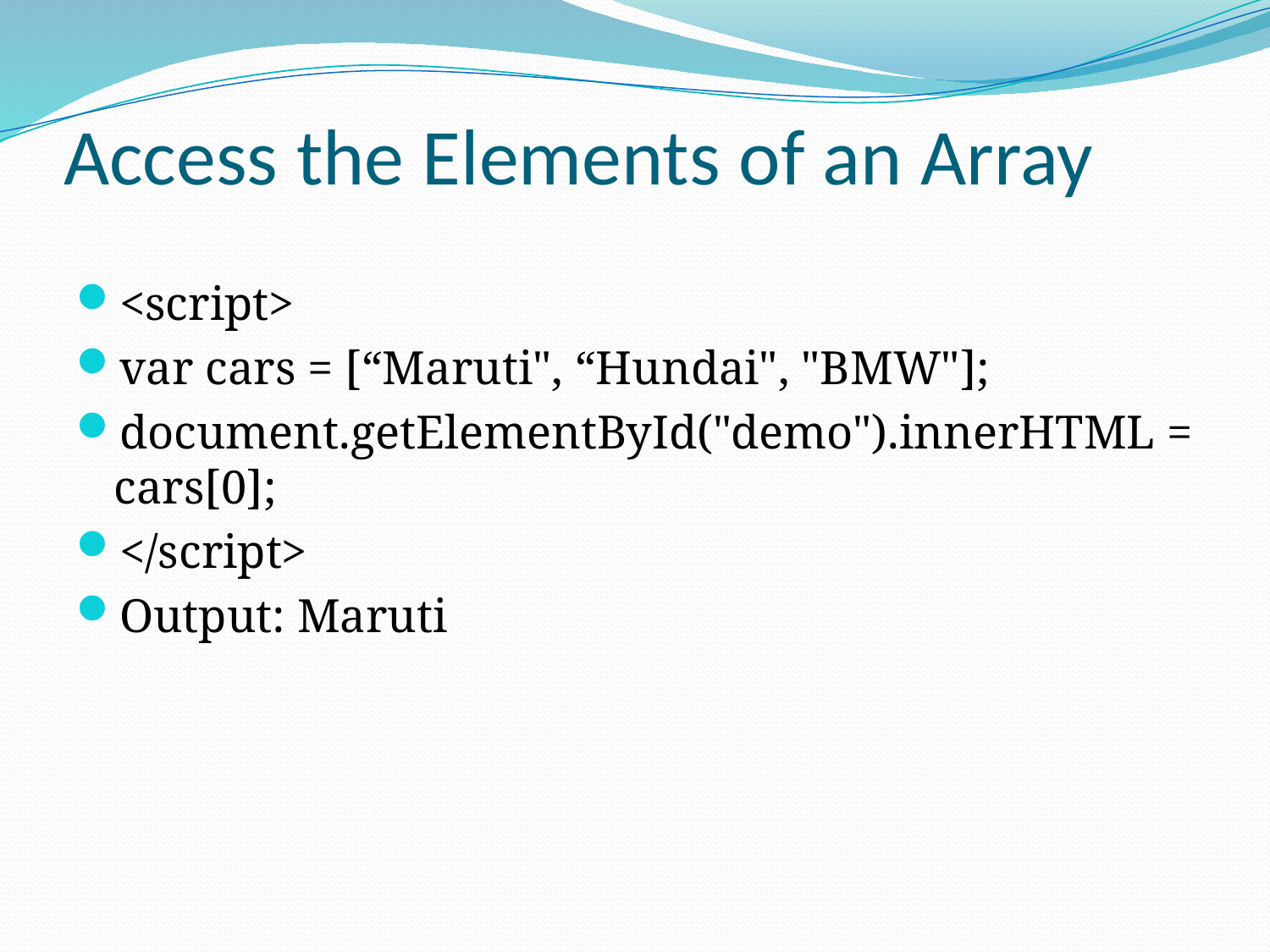

# Access the Elements of an Array
<script>
var cars = [“Maruti", “Hundai", "BMW"];
document.getElementById("demo").innerHTML = cars[0];
</script>
Output: Maruti